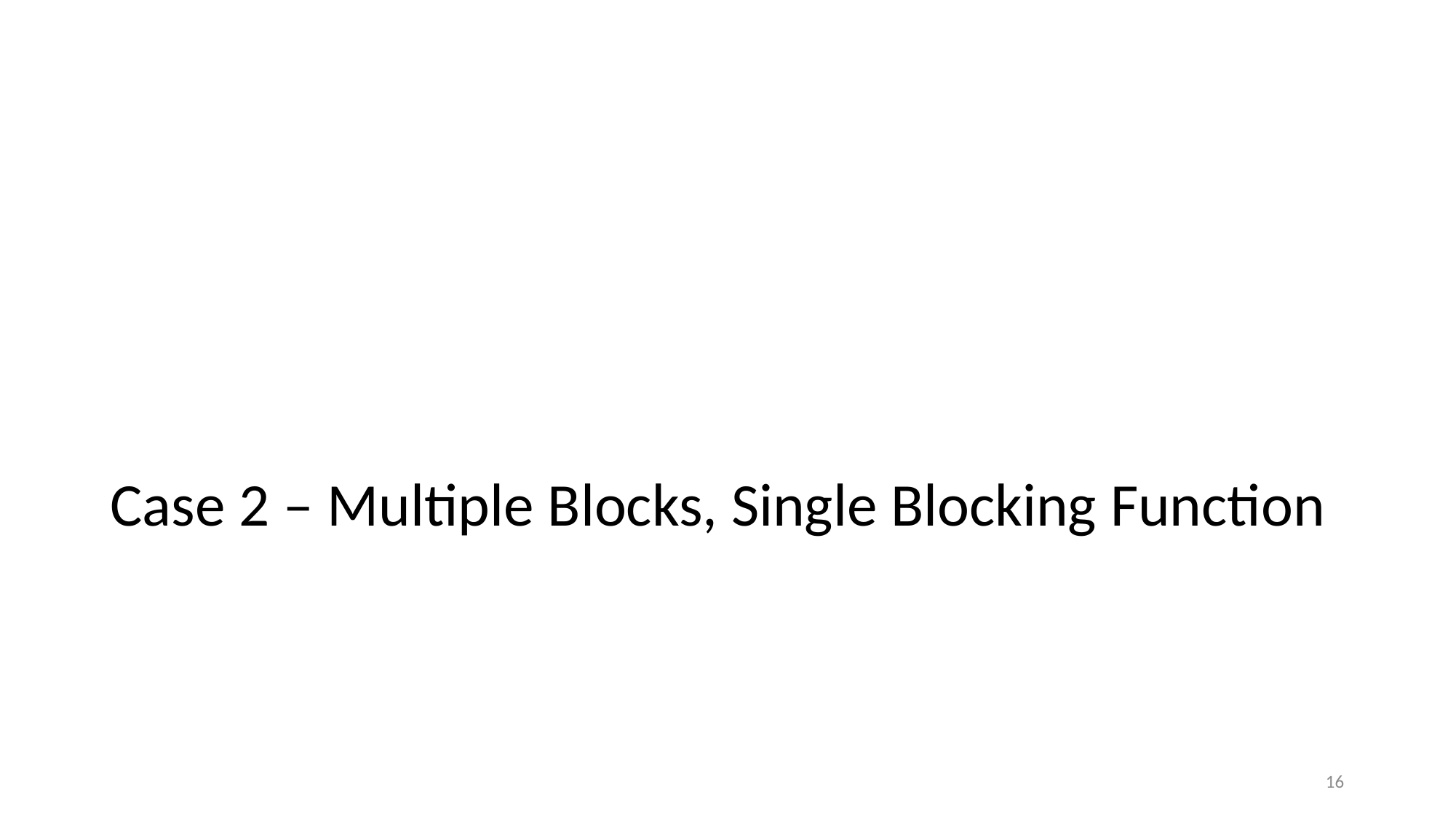

# Case 2 – Multiple Blocks, Single Blocking Function

16